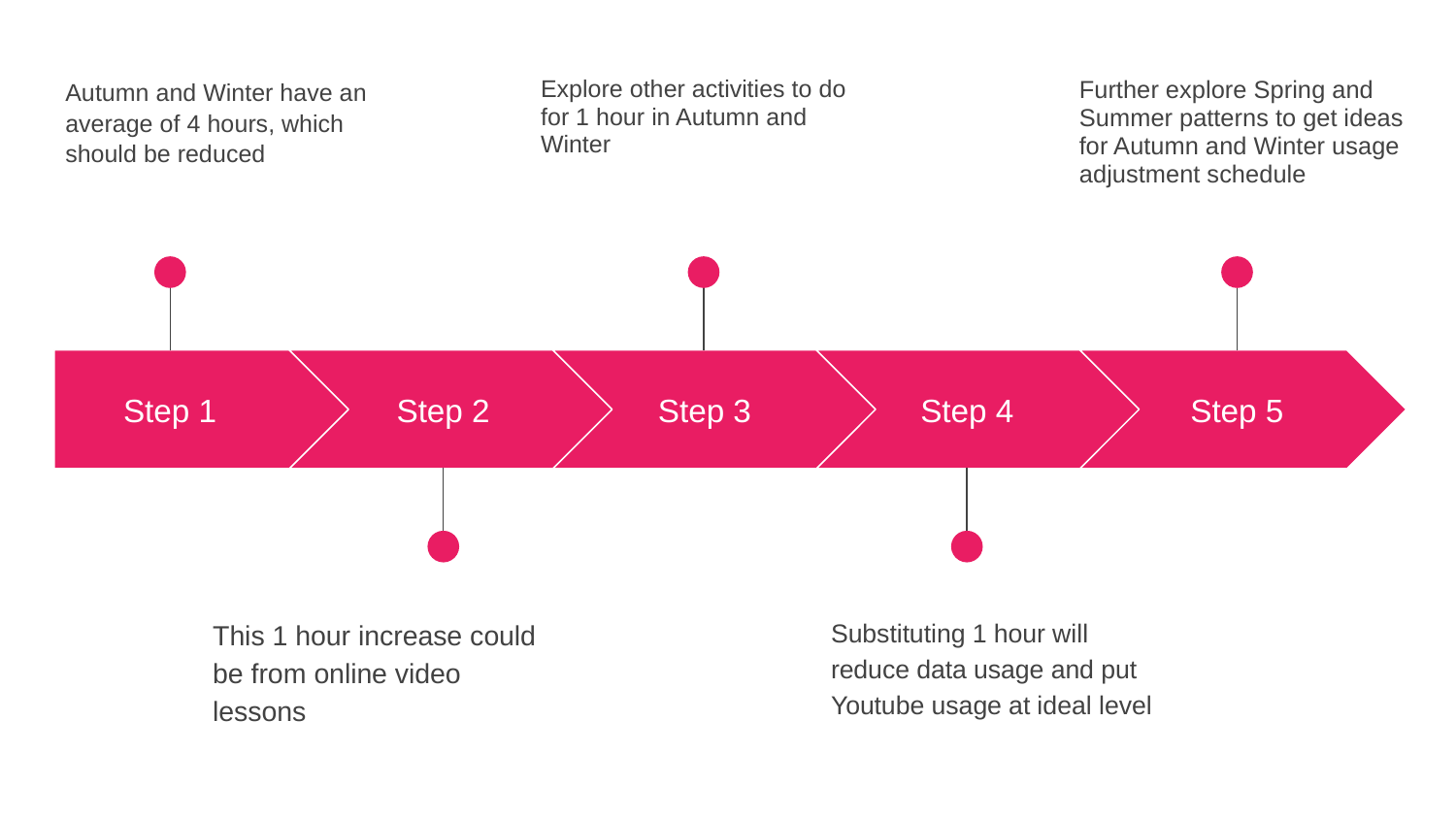

Autumn and Winter have an average of 4 hours, which should be reduced
Further explore Spring and Summer patterns to get ideas for Autumn and Winter usage adjustment schedule
Explore other activities to do for 1 hour in Autumn and Winter

Step 1
Step 2
Step 3
Step 4
Step 5

This 1 hour increase could be from online video lessons
Substituting 1 hour will reduce data usage and put Youtube usage at ideal level